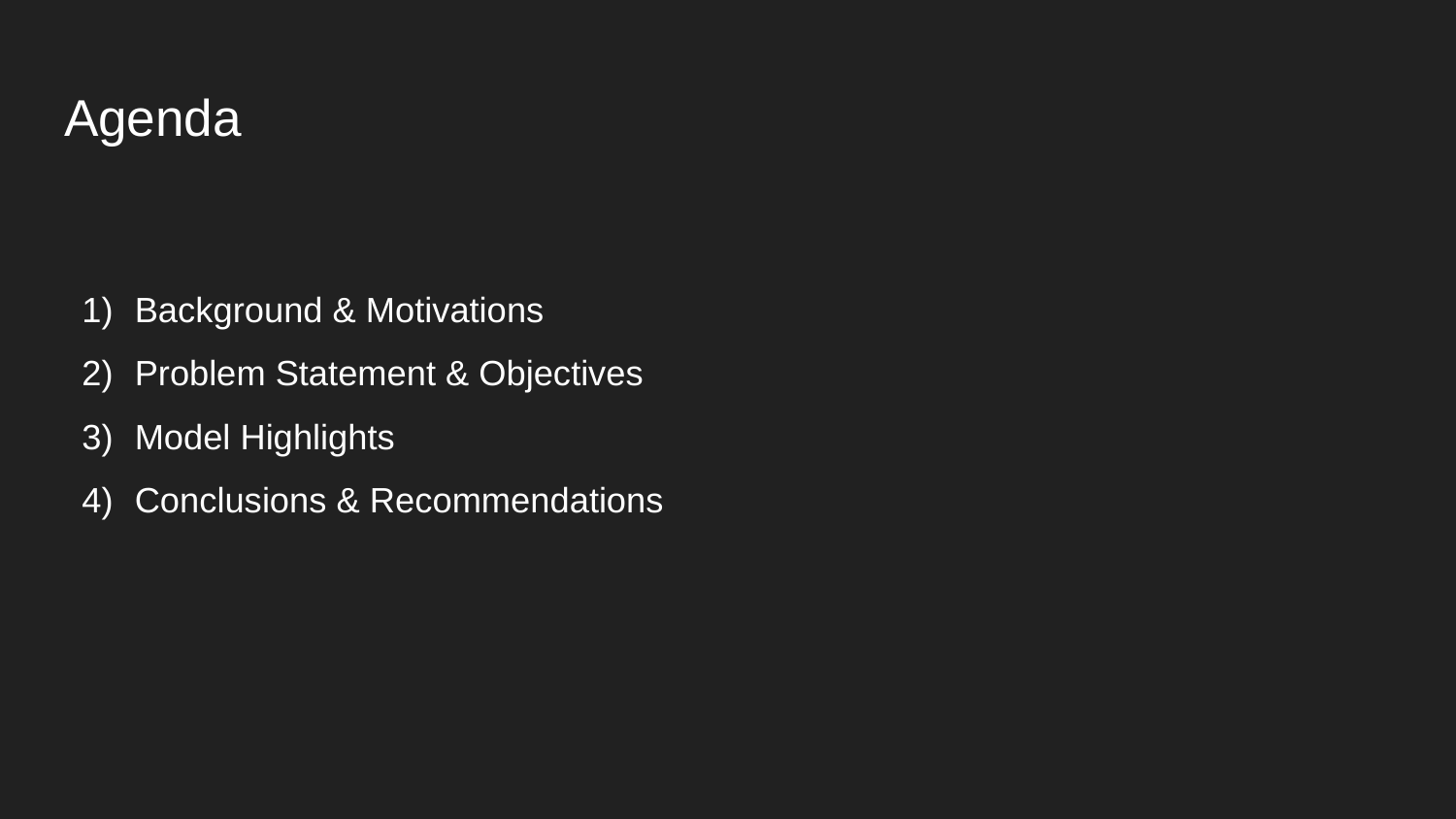

# Agenda
Background & Motivations
Problem Statement & Objectives
Model Highlights
Conclusions & Recommendations